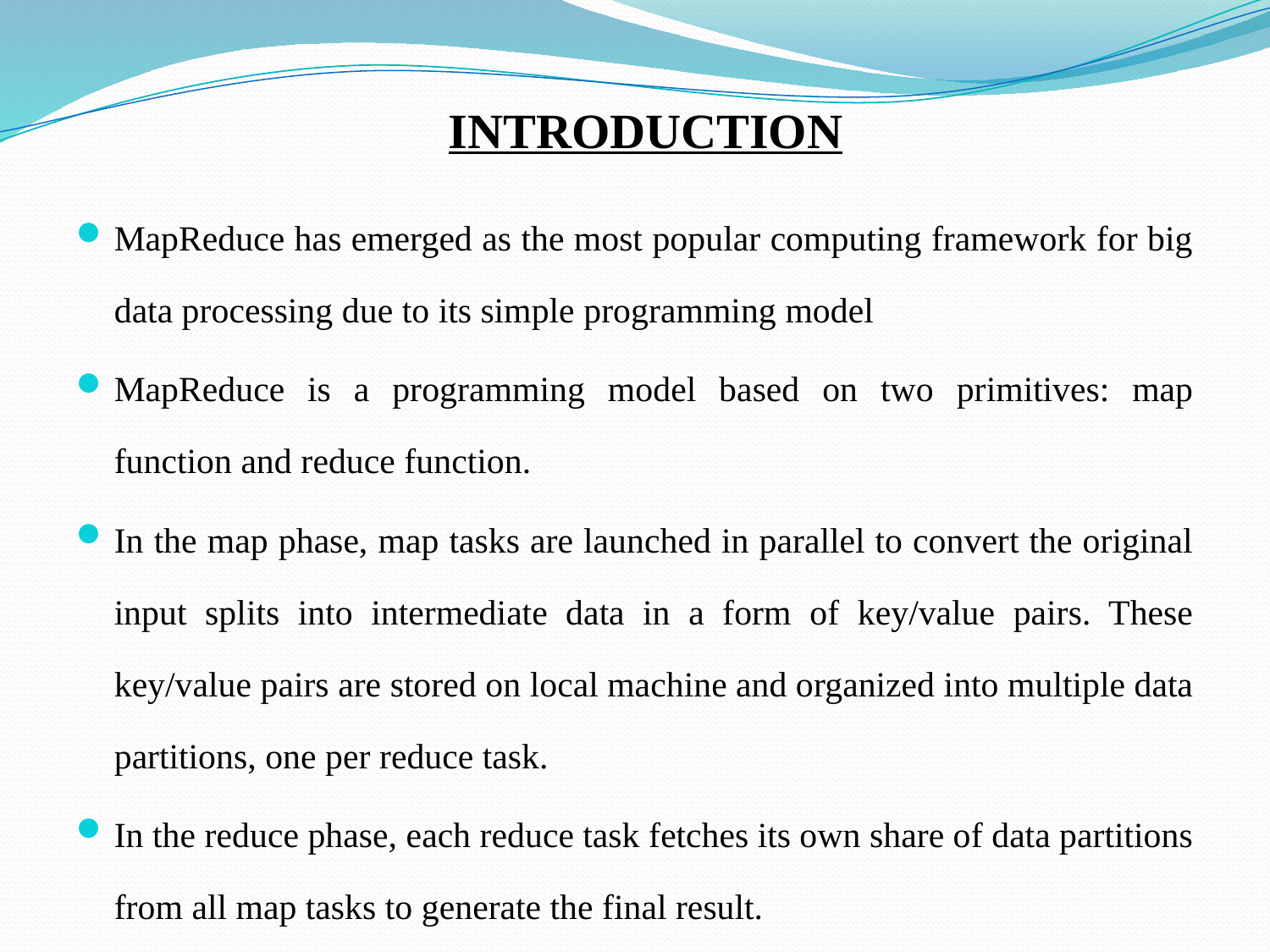

# INTRODUCTION
MapReduce has emerged as the most popular computing framework for big data processing due to its simple programming model
MapReduce is a programming model based on two primitives: map function and reduce function.
In the map phase, map tasks are launched in parallel to convert the original input splits into intermediate data in a form of key/value pairs. These key/value pairs are stored on local machine and organized into multiple data partitions, one per reduce task.
In the reduce phase, each reduce task fetches its own share of data partitions from all map tasks to generate the final result.